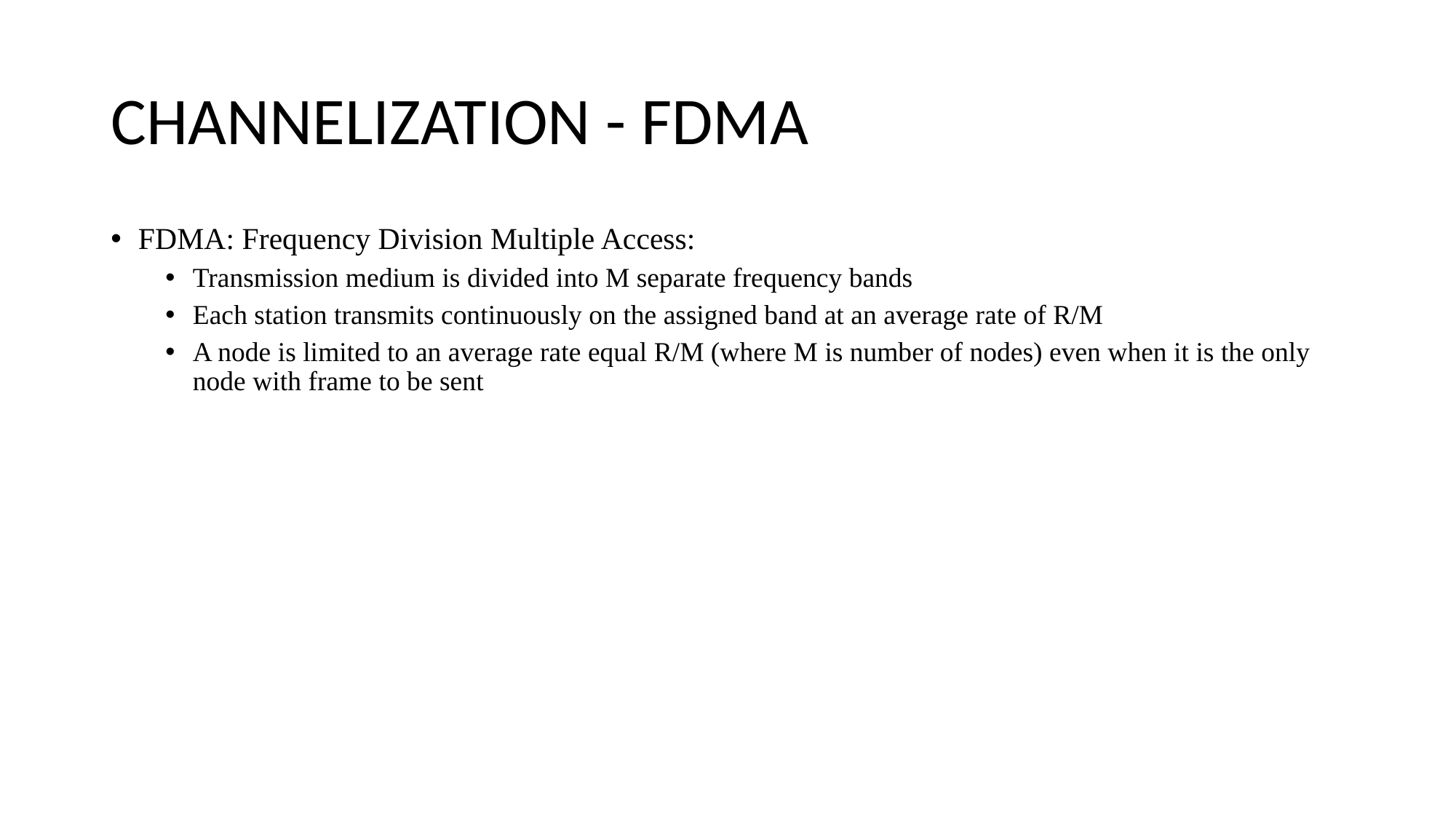

# CHANNELIZATION - FDMA
FDMA: Frequency Division Multiple Access:
Transmission medium is divided into M separate frequency bands
Each station transmits continuously on the assigned band at an average rate of R/M
A node is limited to an average rate equal R/M (where M is number of nodes) even when it is the only node with frame to be sent